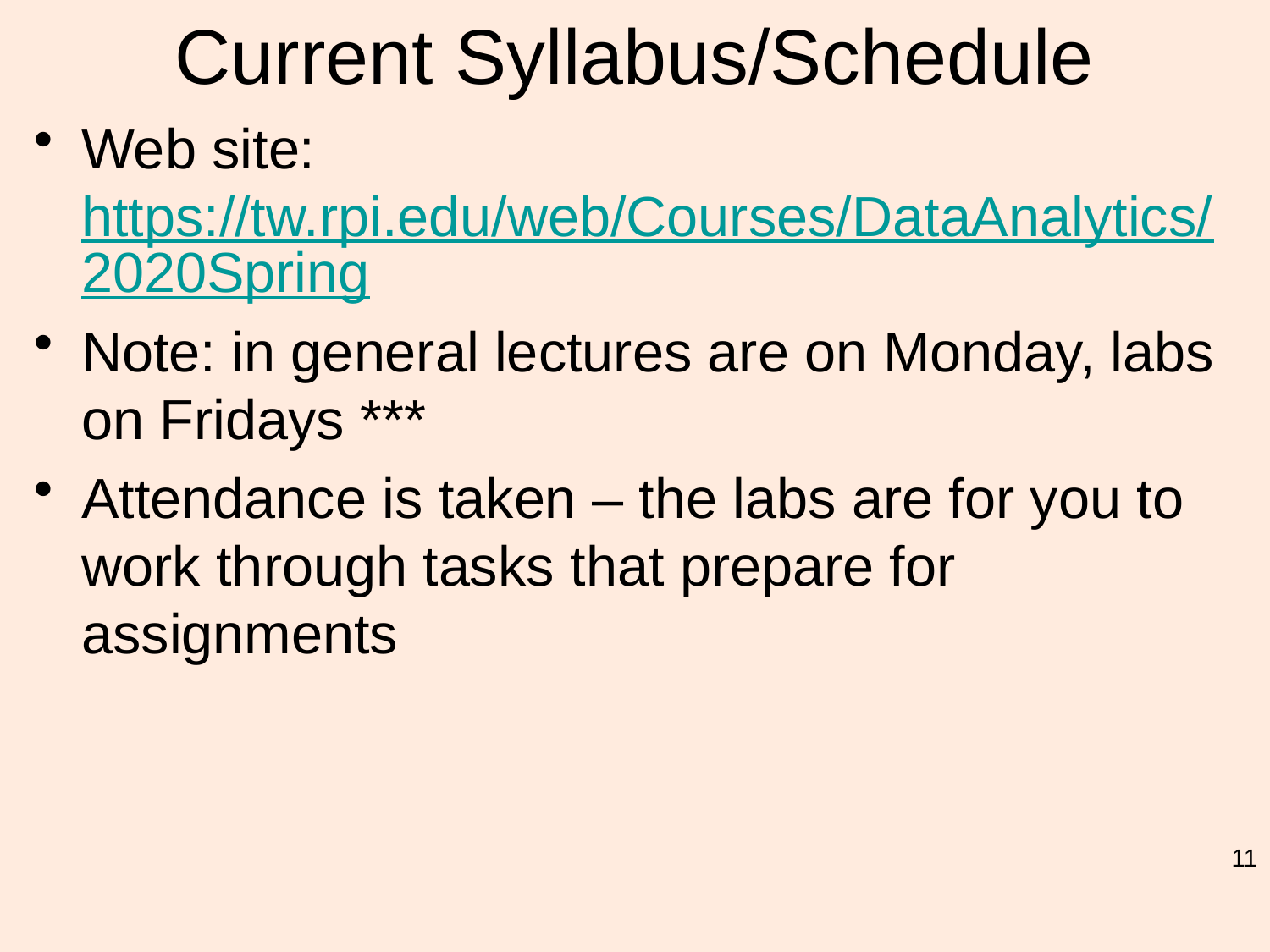

# Current Syllabus/Schedule
Web site: https://tw.rpi.edu/web/Courses/DataAnalytics/2020Spring
Note: in general lectures are on Monday, labs on Fridays ***
Attendance is taken – the labs are for you to work through tasks that prepare for assignments
11